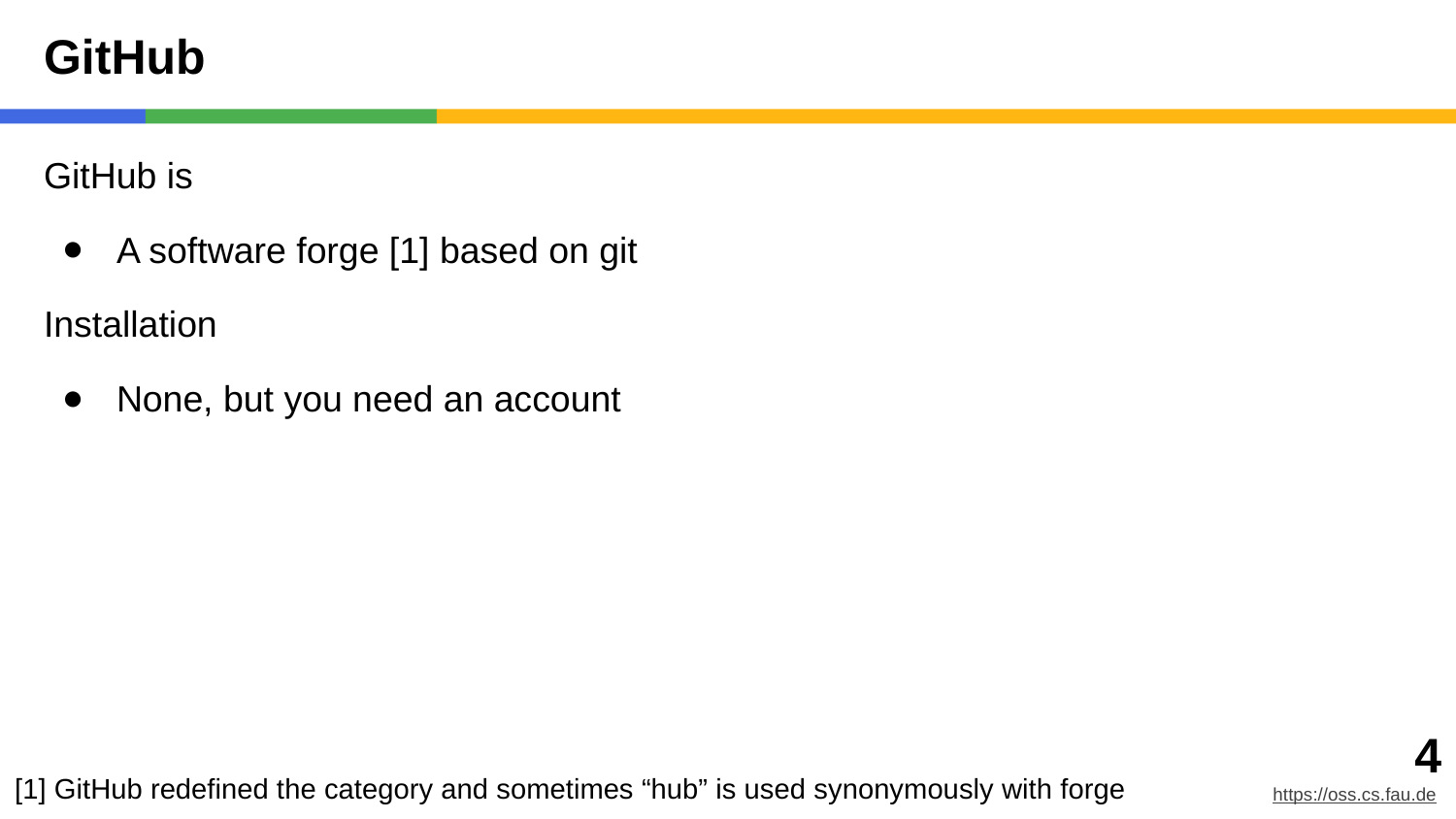

# GitHub
GitHub is
A software forge [1] based on git
Installation
None, but you need an account

[1] GitHub redefined the category and sometimes “hub” is used synonymously with forge
4
https://oss.cs.fau.de